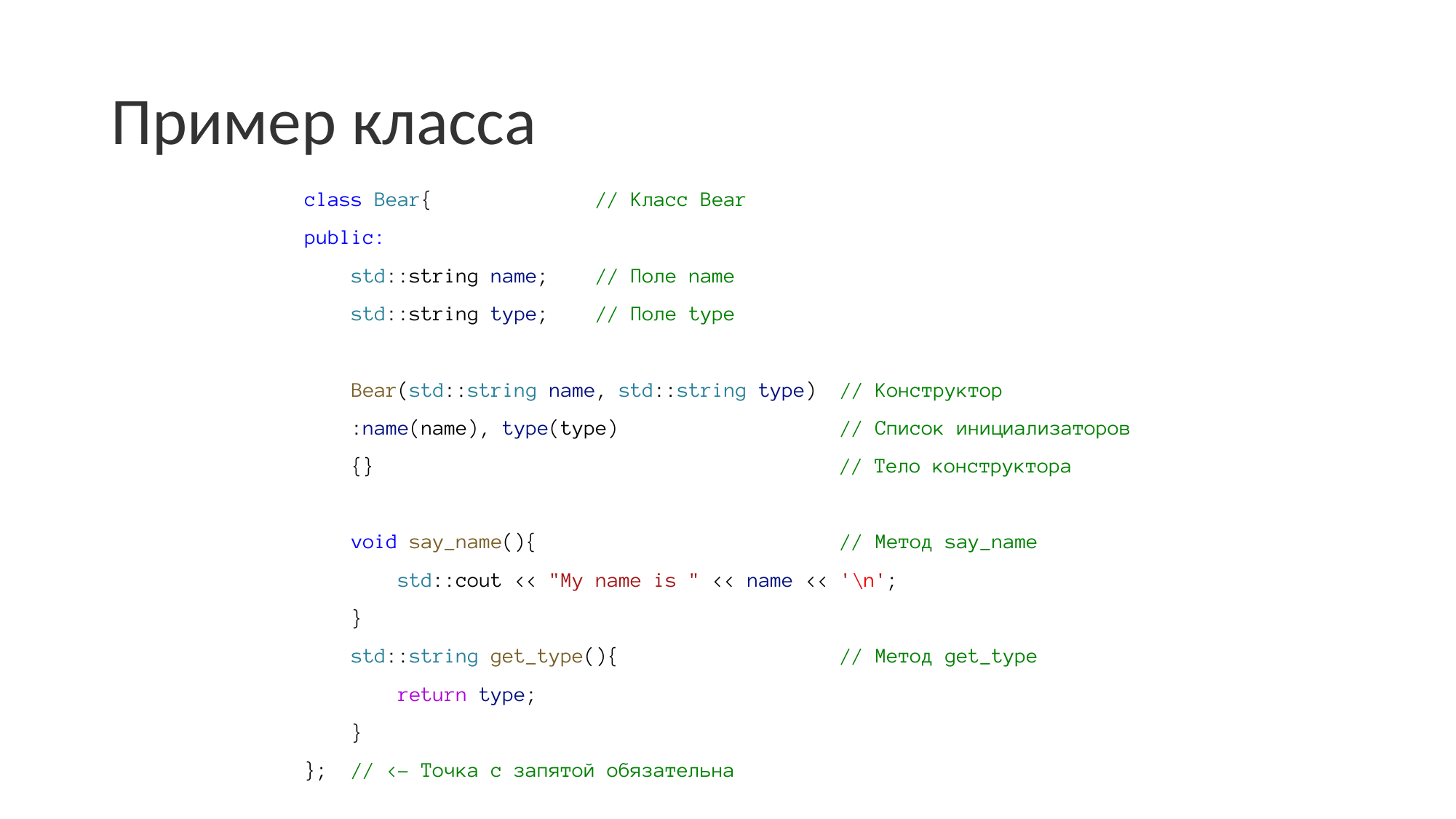

# Пример класса
class Bear{              // Класс Вear
public:
    std::string name;    // Поле name
    std::string type;    // Поле type

    Bear(std::string name, std::string type)  // Конструктор
    :name(name), type(type)                   // Список инициализаторов
    {}                                        // Тело конструктора

    void say_name(){                          // Метод say_name
        std::cout << "My name is " << name << '\n';
    }
    std::string get_type(){                   // Метод get_type
        return type;
    }
};  // <- Точка с запятой обязательна